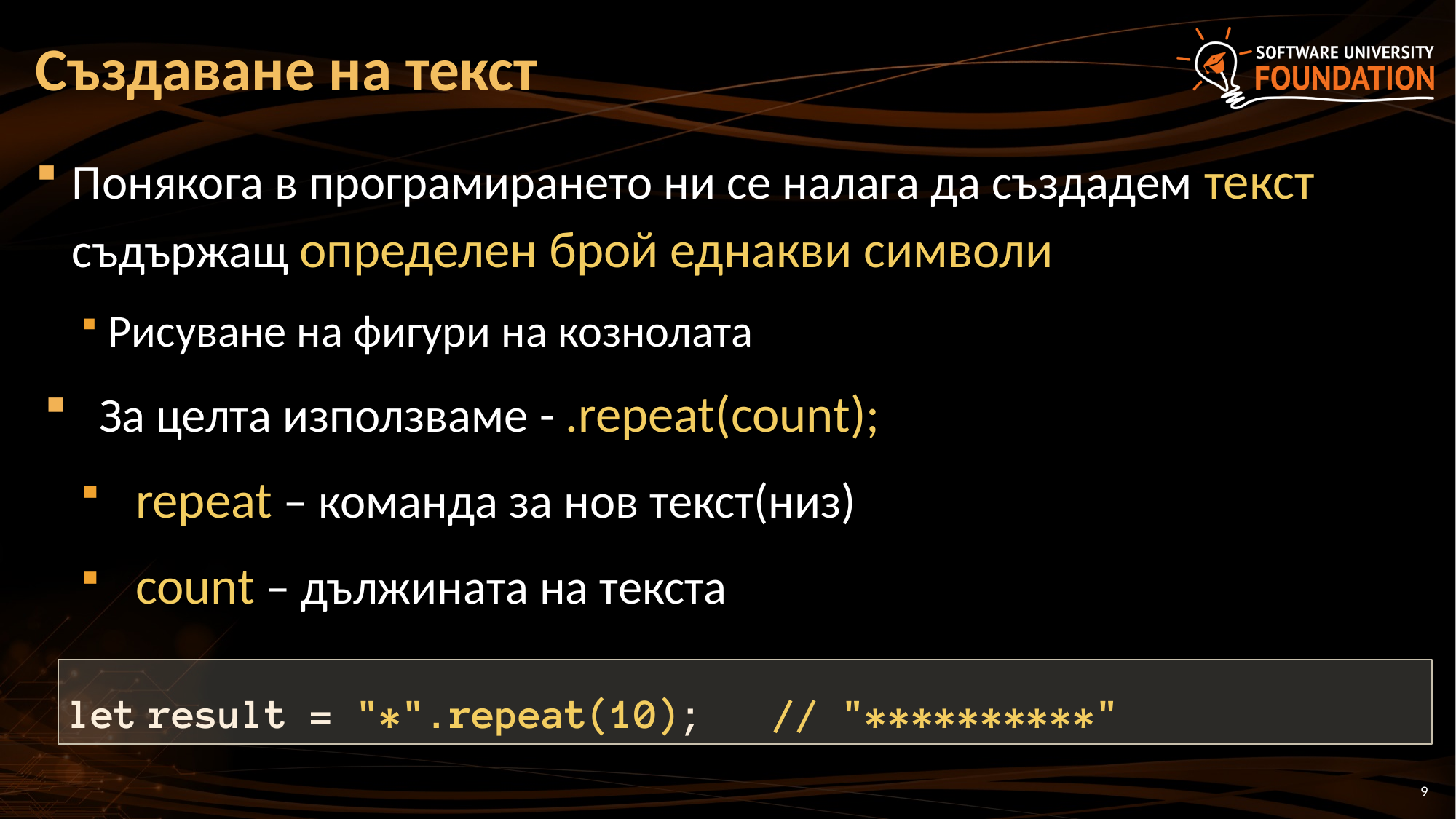

# Създаване на текст
Понякога в програмирането ни се налага да създадем текст съдържащ определен брой еднакви символи
Рисуване на фигури на кознолата
За целта използваме - .repeat(count);
repeat – команда за нов текст(низ)
count – дължината на текста
let result = "*".repeat(10);   // "**********"
9